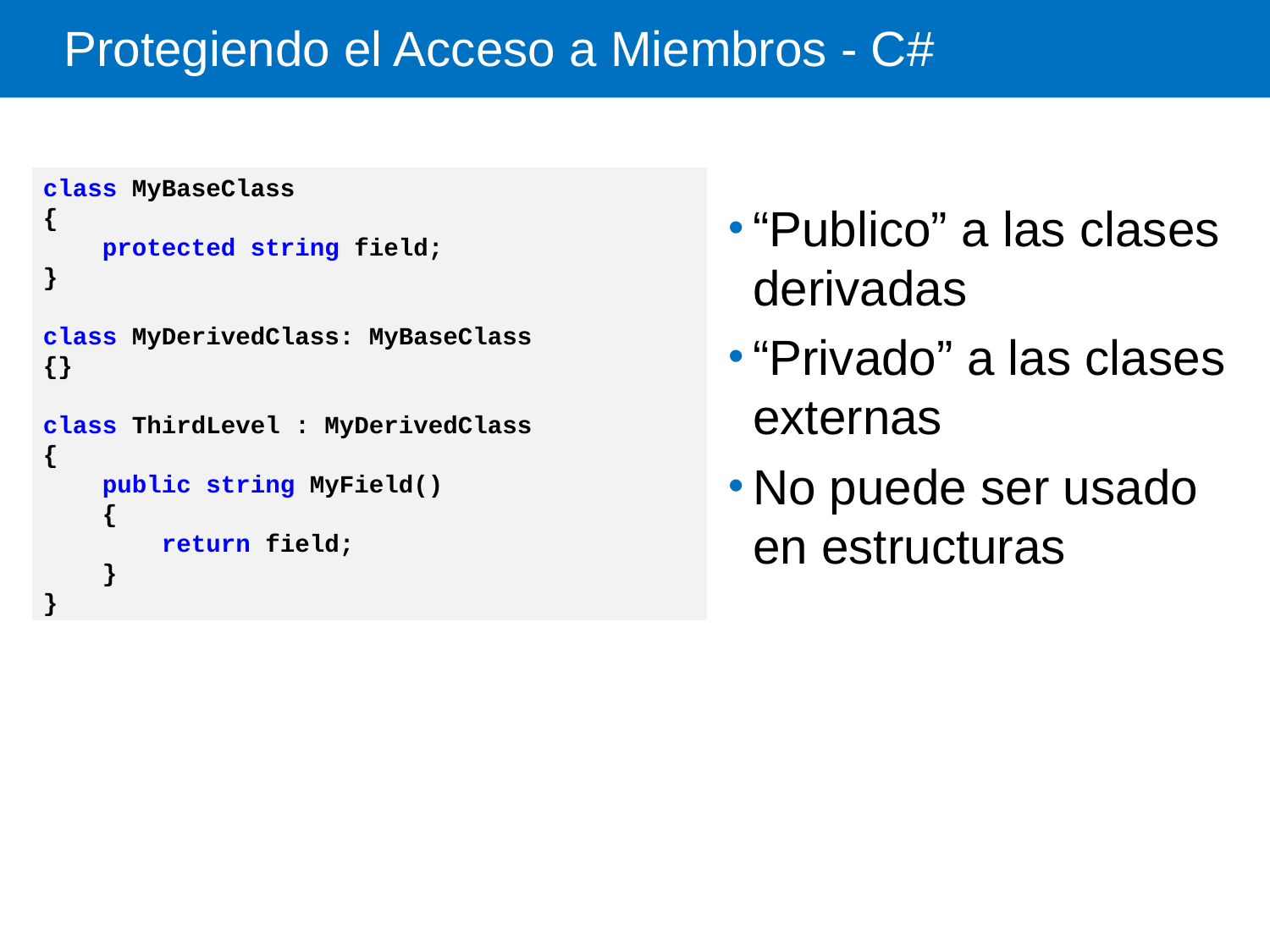

# Protegiendo el Acceso a Miembros - C#
class MyBaseClass
{
    protected string field;
}

class MyDerivedClass: MyBaseClass
{}

class ThirdLevel : MyDerivedClass
{
    public string MyField()
    {
        return field;
    }
}
“Publico” a las clases derivadas
“Privado” a las clases externas
No puede ser usado en estructuras